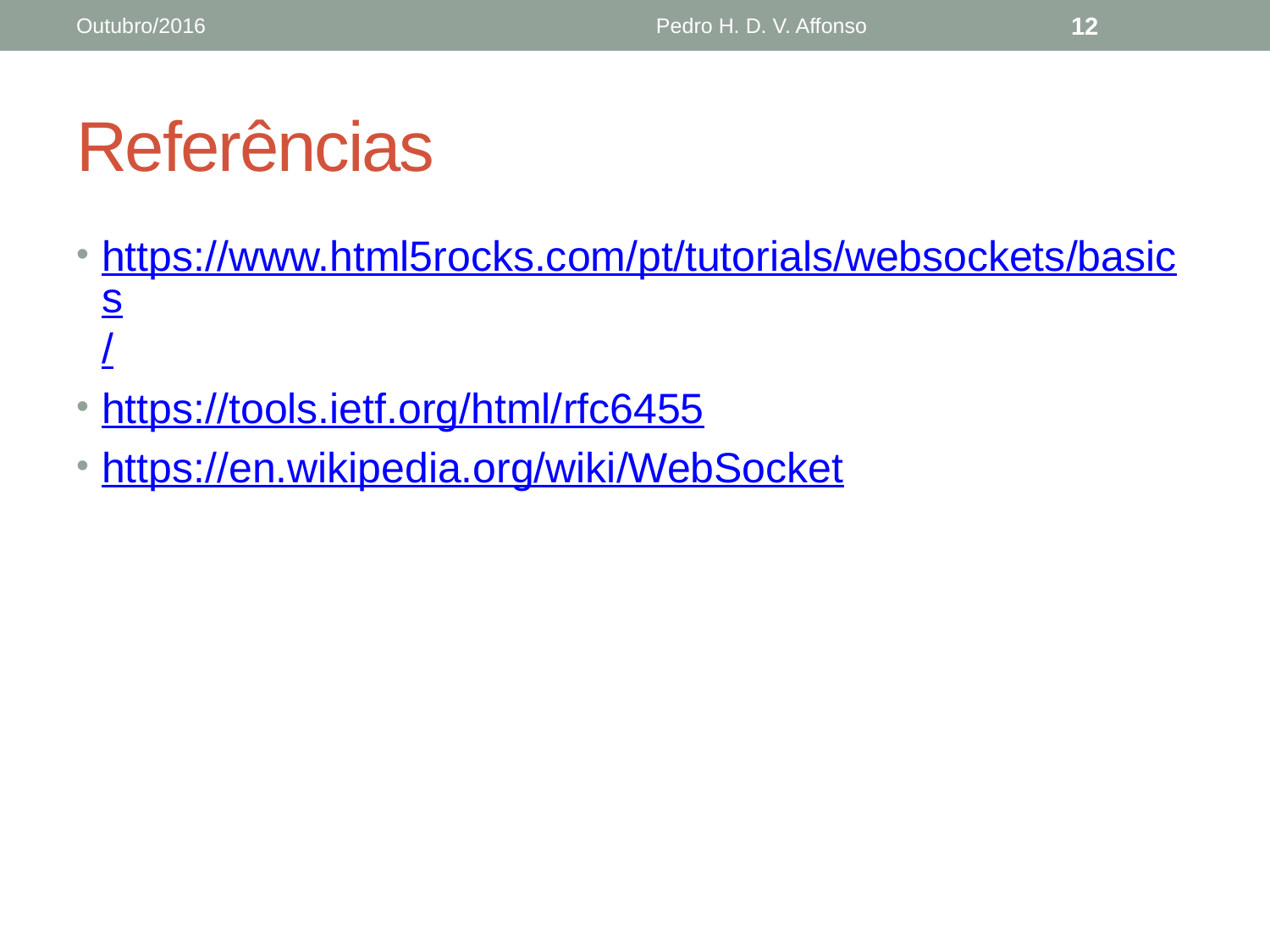

Outubro/2016
Pedro H. D. V. Affonso
12
# Referências
https://www.html5rocks.com/pt/tutorials/websockets/basics/
https://tools.ietf.org/html/rfc6455
https://en.wikipedia.org/wiki/WebSocket